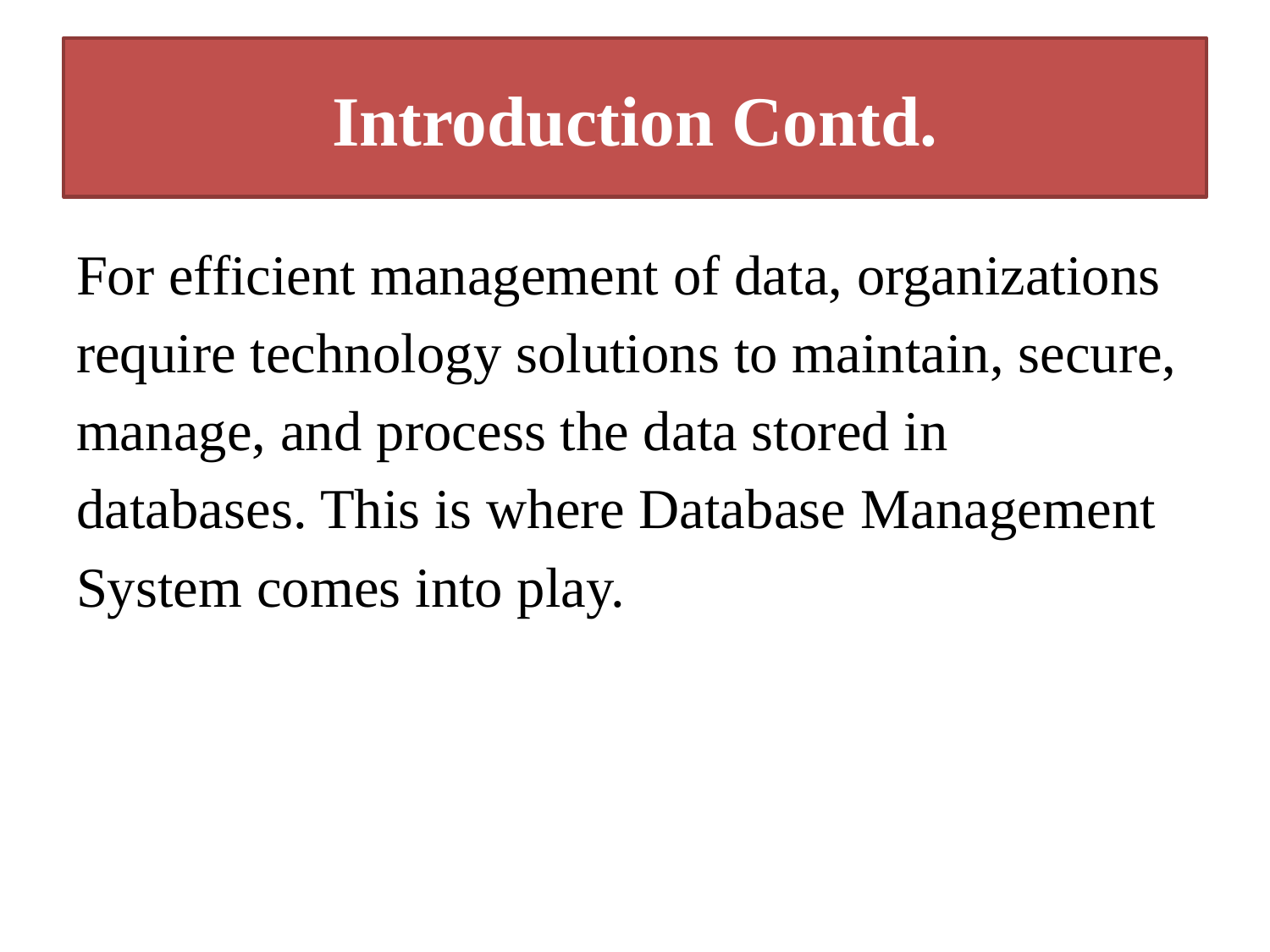

# Introduction Contd.
For efficient management of data, organizations require technology solutions to maintain, secure, manage, and process the data stored in databases. This is where Database Management System comes into play.